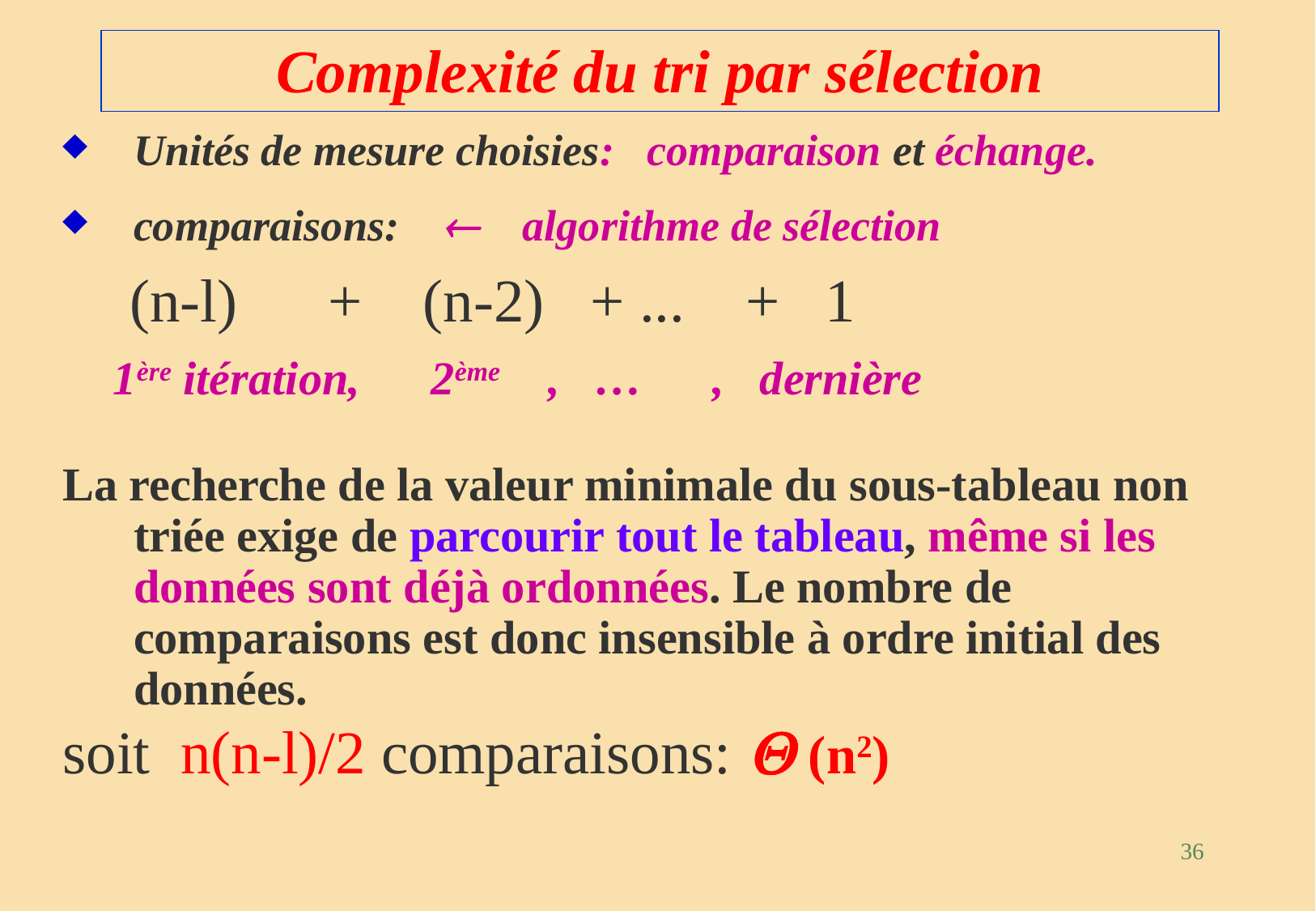

# Complexité du tri par sélection
Unités de mesure choisies:   comparaison et échange.

comparaisons:    ←    algorithme de sélection
    (n‑l)      +    (n‑2)   + ...    +   1
   1ère itération,      2ème       ,   …      ,   dernière

La recherche de la valeur minimale du sous-tableau non triée exige de parcourir tout le tableau, même si les données sont déjà ordonnées. Le nombre de comparaisons est donc insensible à ordre initial des données.
soit  n(n‑l)/2 comparaisons: Θ (n2)

36